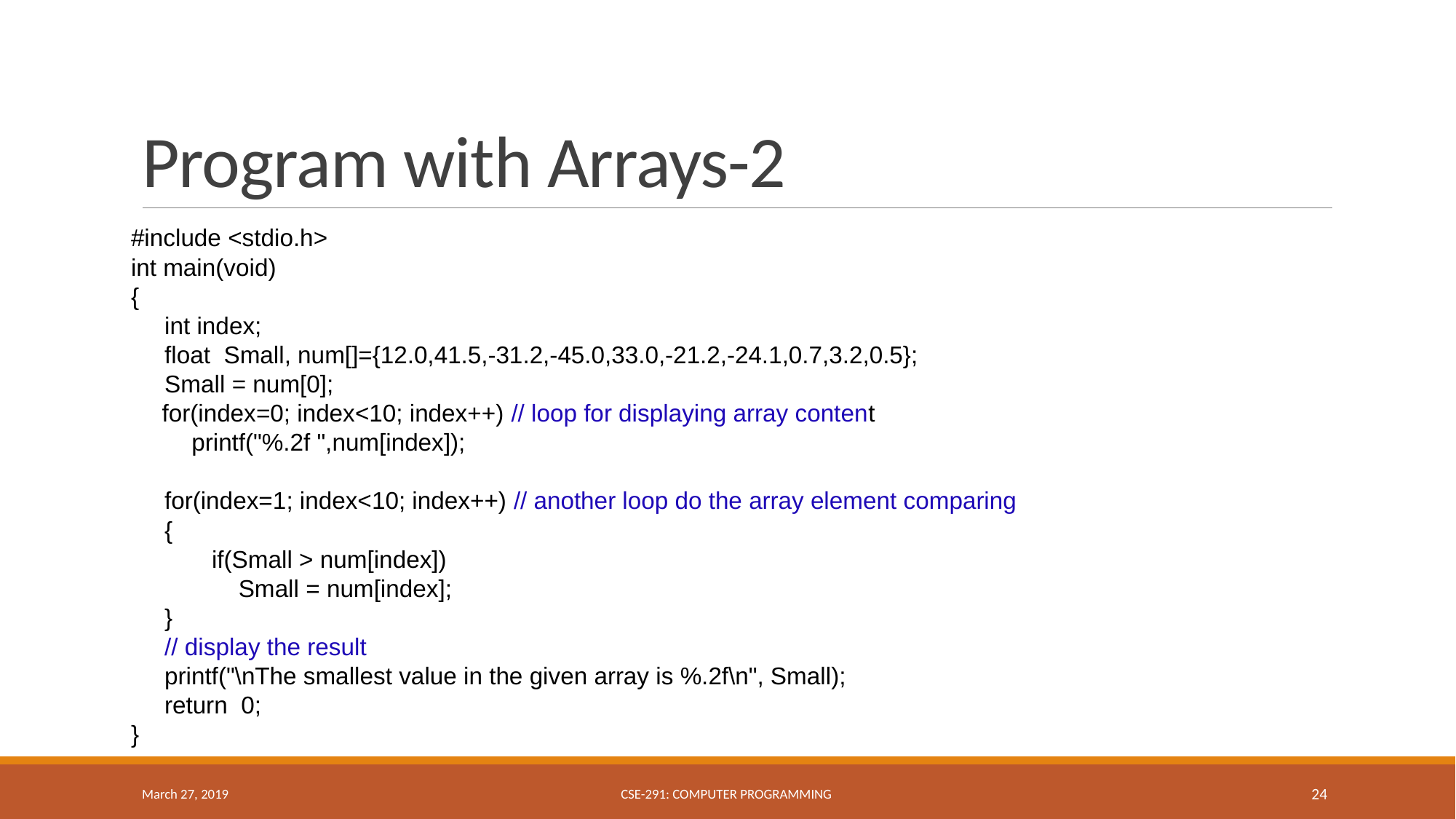

# Program with Arrays-2
#include <stdio.h>
int main(void)
{
     int index;
     float  Small, num[]={12.0,41.5,-31.2,-45.0,33.0,-21.2,-24.1,0.7,3.2,0.5};
     Small = num[0];
	   for(index=0; index<10; index++) // loop for displaying array content
         printf("%.2f ",num[index]);

     for(index=1; index<10; index++) // another loop do the array element comparing
     {
            if(Small > num[index])
                Small = num[index];
     }
     // display the result
     printf("\nThe smallest value in the given array is %.2f\n", Small);
     return  0;
}

March 27, 2019
CSE-291: Computer Programming
24